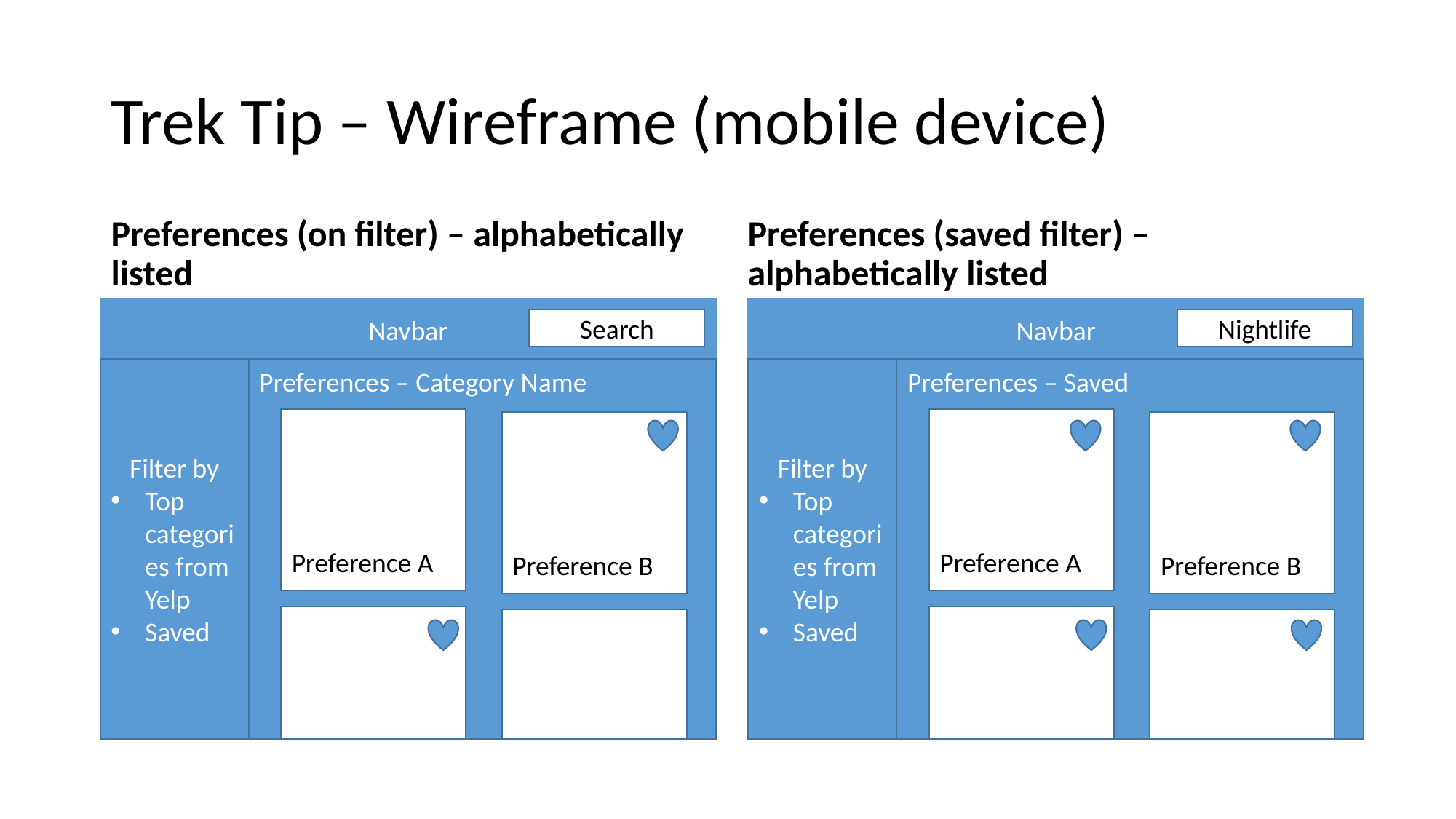

# Trek Tip – Wireframe (mobile device)
Preferences (on filter) – alphabetically listed
Preferences (saved filter) – alphabetically listed
Navbar

Navbar

Search
Nightlife
Filter by
Top categories from Yelp
Saved
Preferences – Category Name

Filter by
Top categories from Yelp
Saved
Preferences – Saved

Preference A

Preference A

Preference B

Preference B